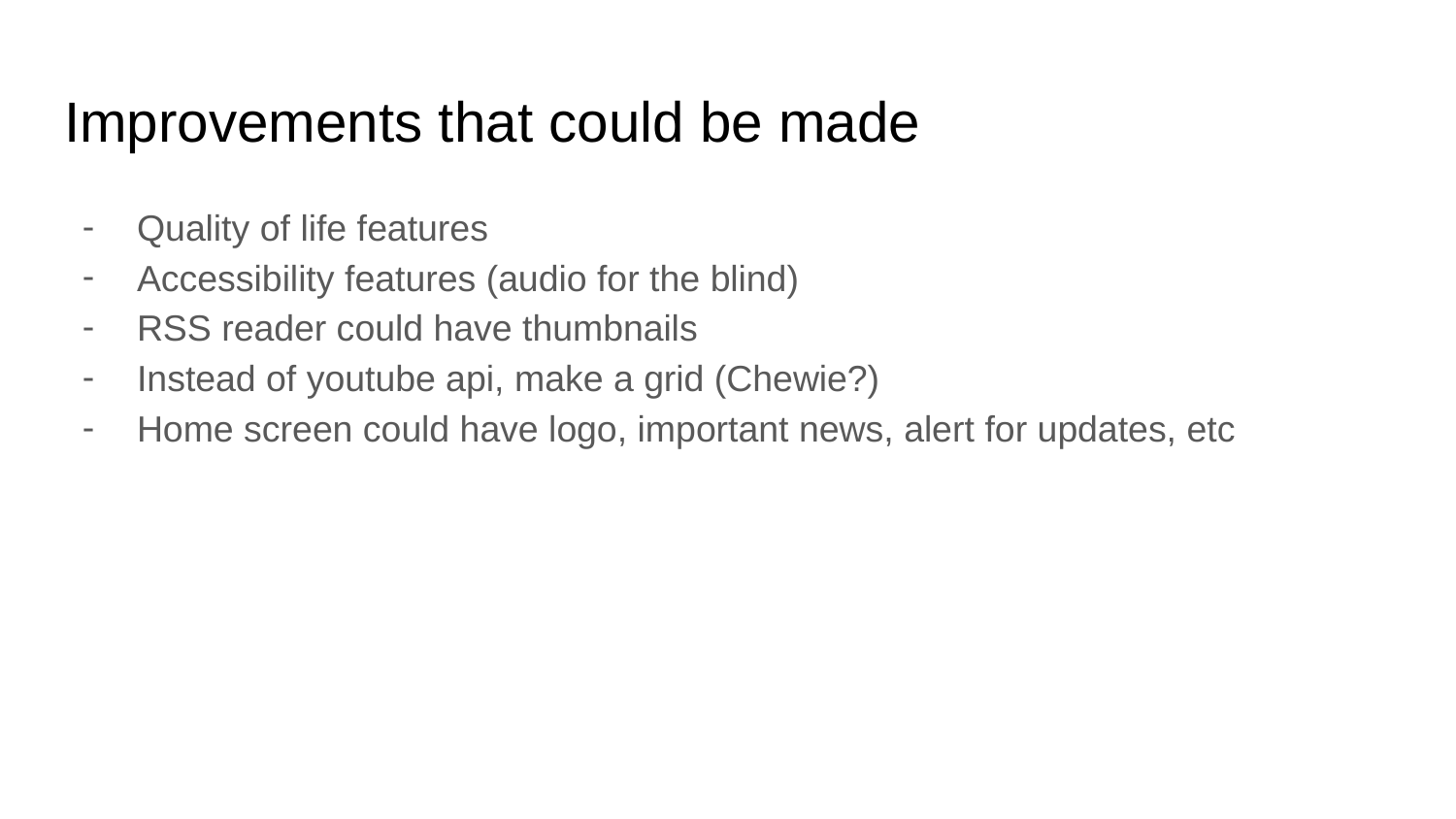

# Improvements that could be made
Quality of life features
Accessibility features (audio for the blind)
RSS reader could have thumbnails
Instead of youtube api, make a grid (Chewie?)
Home screen could have logo, important news, alert for updates, etc